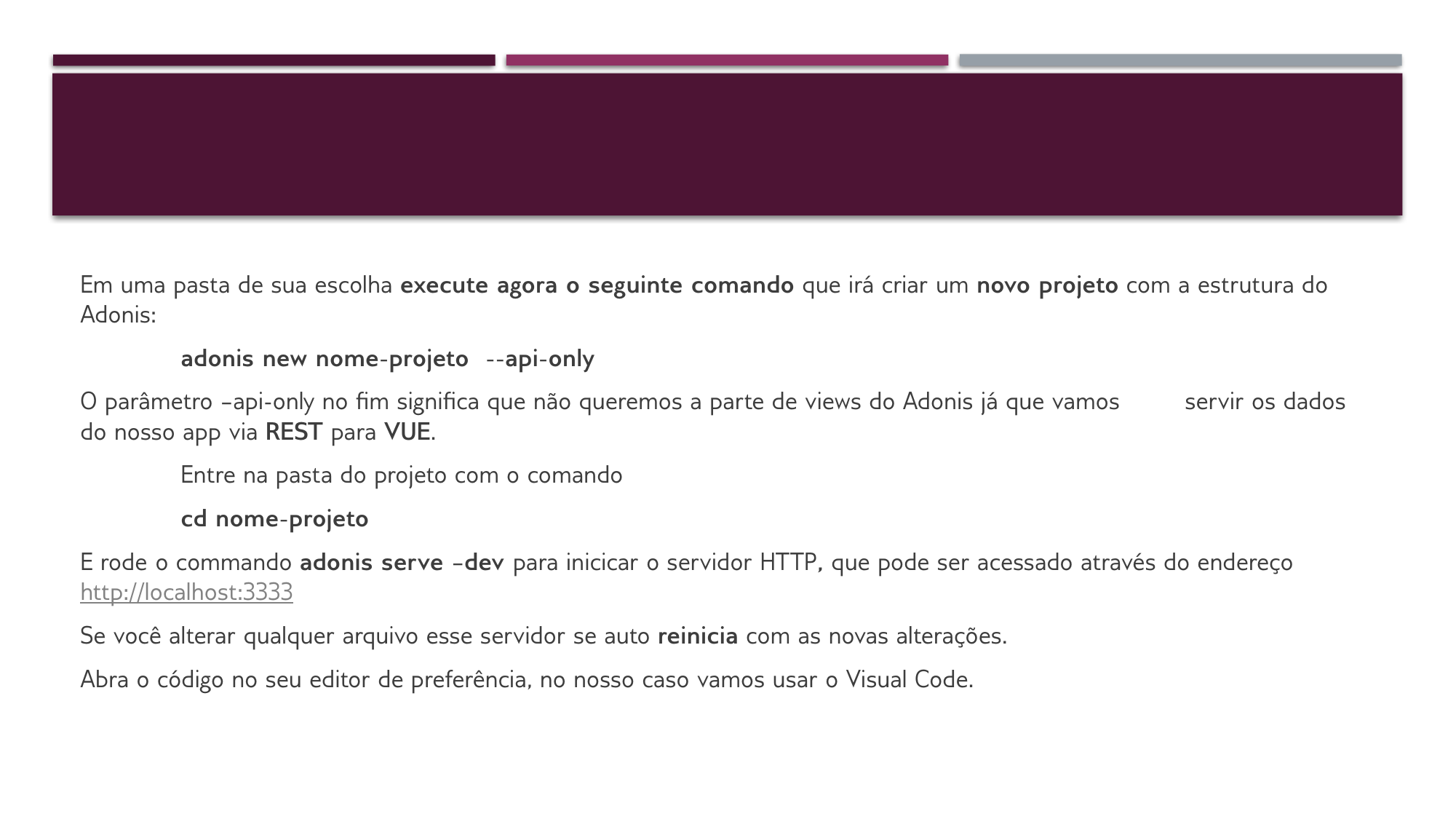

#
Em uma pasta de sua escolha execute agora o seguinte comando que irá criar um novo projeto com a estrutura do Adonis:
	adonis new nome-projeto  --api-only
O parâmetro –api-only no fim significa que não queremos a parte de views do Adonis já que vamos 	servir os dados do nosso app via REST para VUE.
	Entre na pasta do projeto com o comando
	cd nome-projeto
E rode o commando adonis serve –dev para inicicar o servidor HTTP, que pode ser acessado através do endereço http://localhost:3333
Se você alterar qualquer arquivo esse servidor se auto reinicia com as novas alterações.
Abra o código no seu editor de preferência, no nosso caso vamos usar o Visual Code.